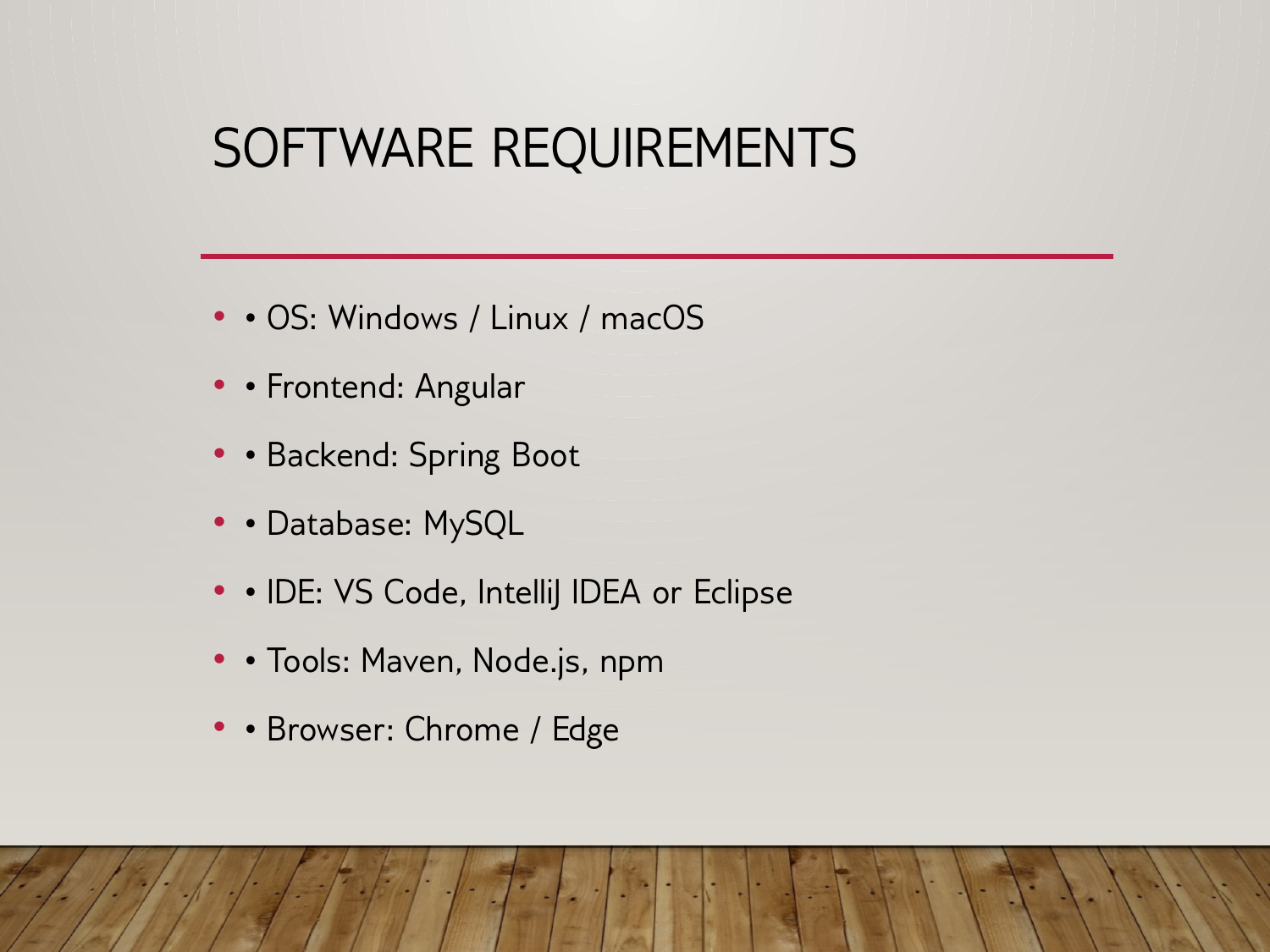

# Software Requirements
• OS: Windows / Linux / macOS
• Frontend: Angular
• Backend: Spring Boot
• Database: MySQL
• IDE: VS Code, IntelliJ IDEA or Eclipse
• Tools: Maven, Node.js, npm
• Browser: Chrome / Edge